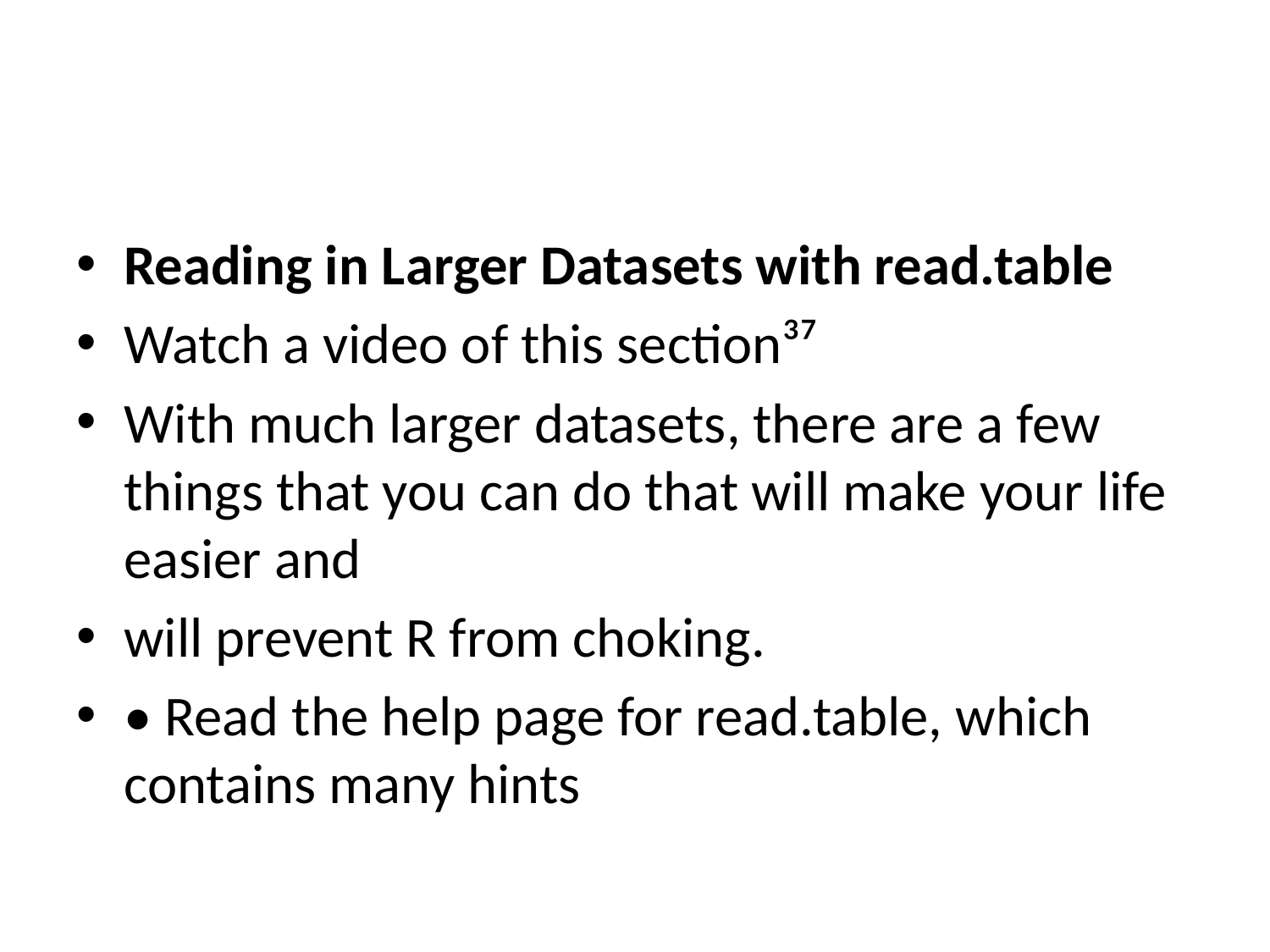

#
Reading in Larger Datasets with read.table
Watch a video of this section³⁷
With much larger datasets, there are a few things that you can do that will make your life easier and
will prevent R from choking.
• Read the help page for read.table, which contains many hints